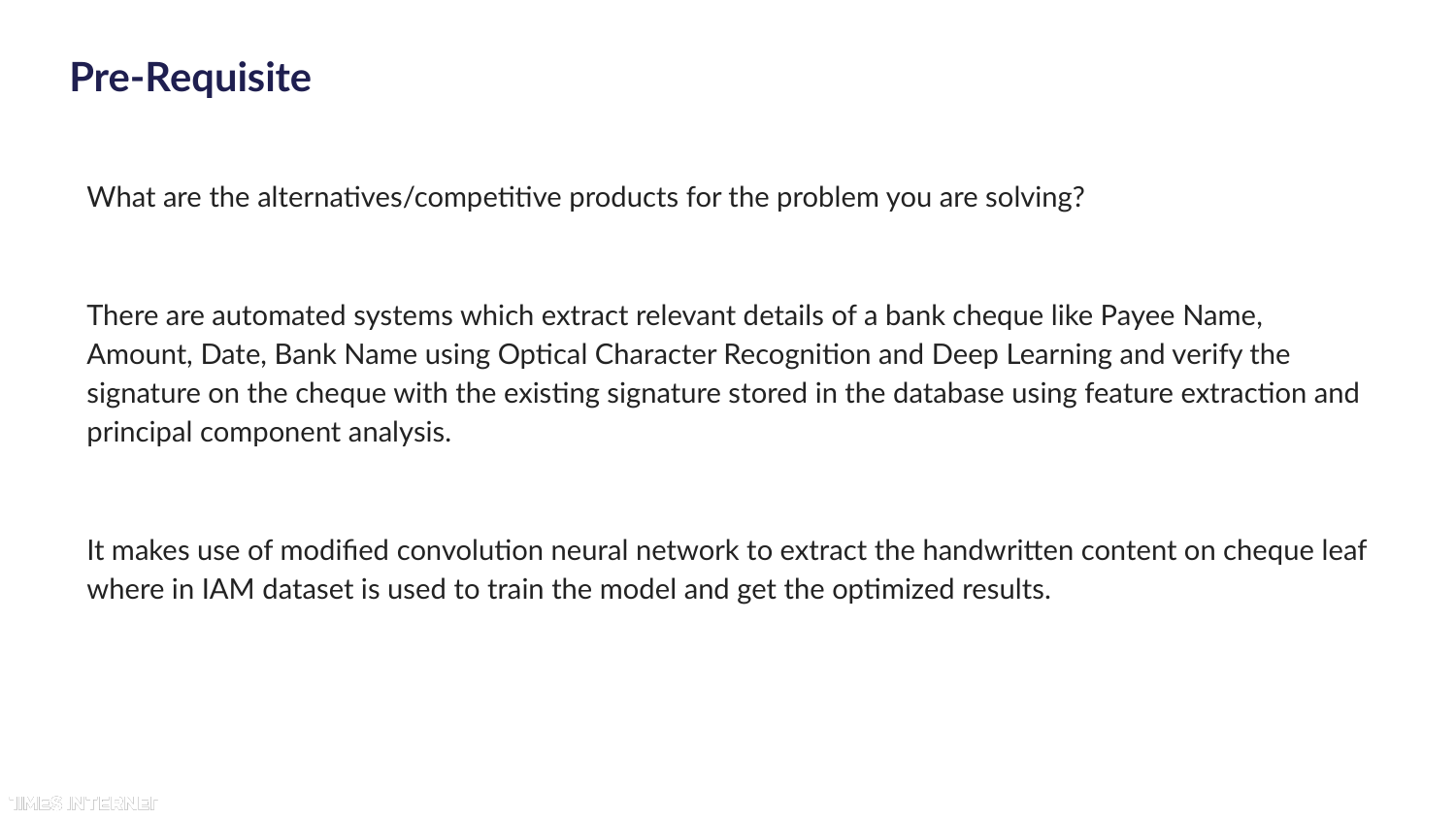

# Pre-Requisite
What are the alternatives/competitive products for the problem you are solving?

There are automated systems which extract relevant details of a bank cheque like Payee Name, Amount, Date, Bank Name using Optical Character Recognition and Deep Learning and verify the signature on the cheque with the existing signature stored in the database using feature extraction and principal component analysis.

It makes use of modified convolution neural network to extract the handwritten content on cheque leaf where in IAM dataset is used to train the model and get the optimized results.